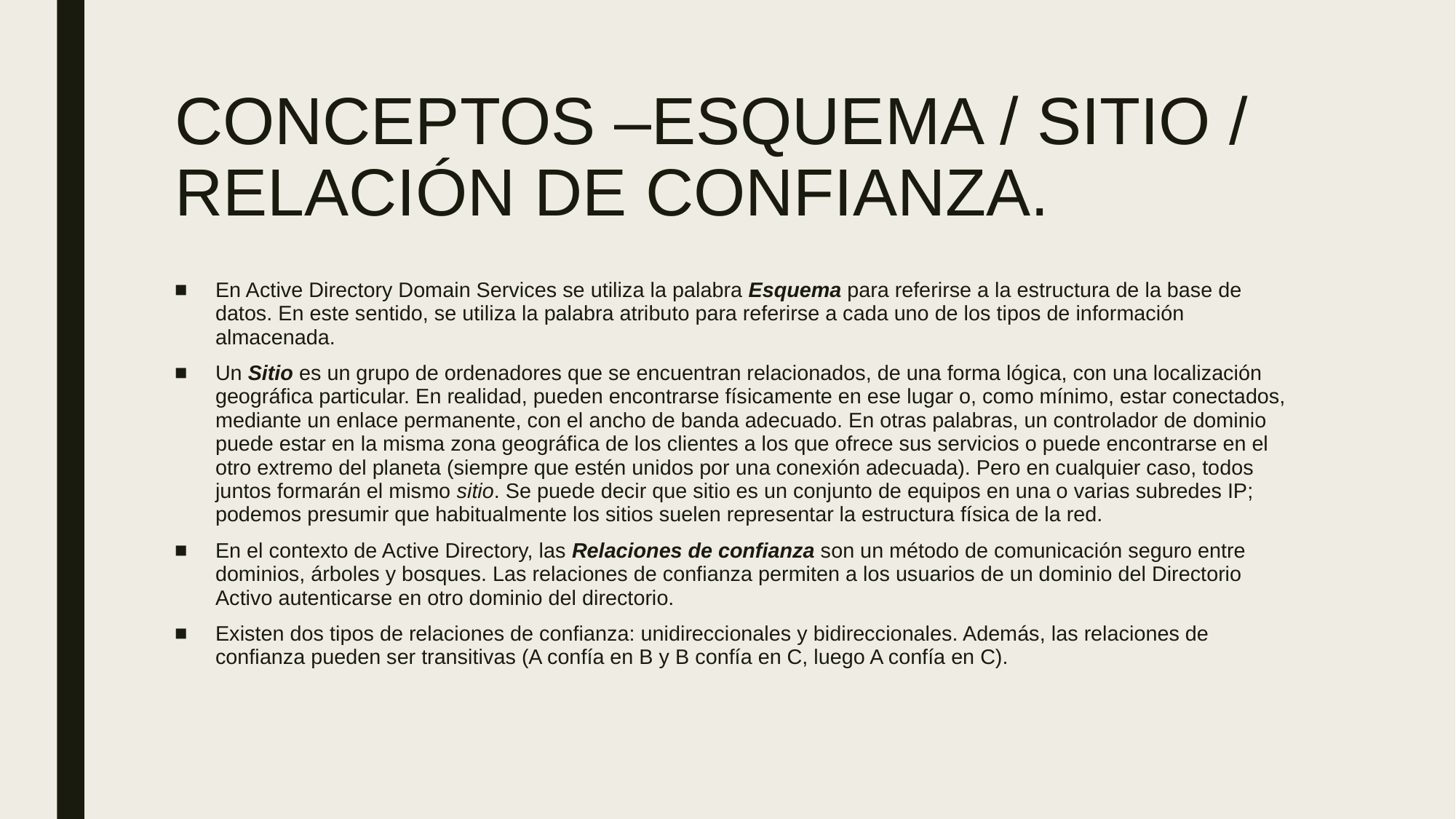

# CONCEPTOS –ESQUEMA / SITIO / RELACIÓN DE CONFIANZA.
En Active Directory Domain Services se utiliza la palabra Esquema para referirse a la estructura de la base de datos. En este sentido, se utiliza la palabra atributo para referirse a cada uno de los tipos de información almacenada.
Un Sitio es un grupo de ordenadores que se encuentran relacionados, de una forma lógica, con una localización geográfica particular. En realidad, pueden encontrarse físicamente en ese lugar o, como mínimo, estar conectados, mediante un enlace permanente, con el ancho de banda adecuado. En otras palabras, un controlador de dominio puede estar en la misma zona geográfica de los clientes a los que ofrece sus servicios o puede encontrarse en el otro extremo del planeta (siempre que estén unidos por una conexión adecuada). Pero en cualquier caso, todos juntos formarán el mismo sitio. Se puede decir que sitio es un conjunto de equipos en una o varias subredes IP; podemos presumir que habitualmente los sitios suelen representar la estructura física de la red.
En el contexto de Active Directory, las Relaciones de confianza son un método de comunicación seguro entre dominios, árboles y bosques. Las relaciones de confianza permiten a los usuarios de un dominio del Directorio Activo autenticarse en otro dominio del directorio.
Existen dos tipos de relaciones de confianza: unidireccionales y bidireccionales. Además, las relaciones de confianza pueden ser transitivas (A confía en B y B confía en C, luego A confía en C).